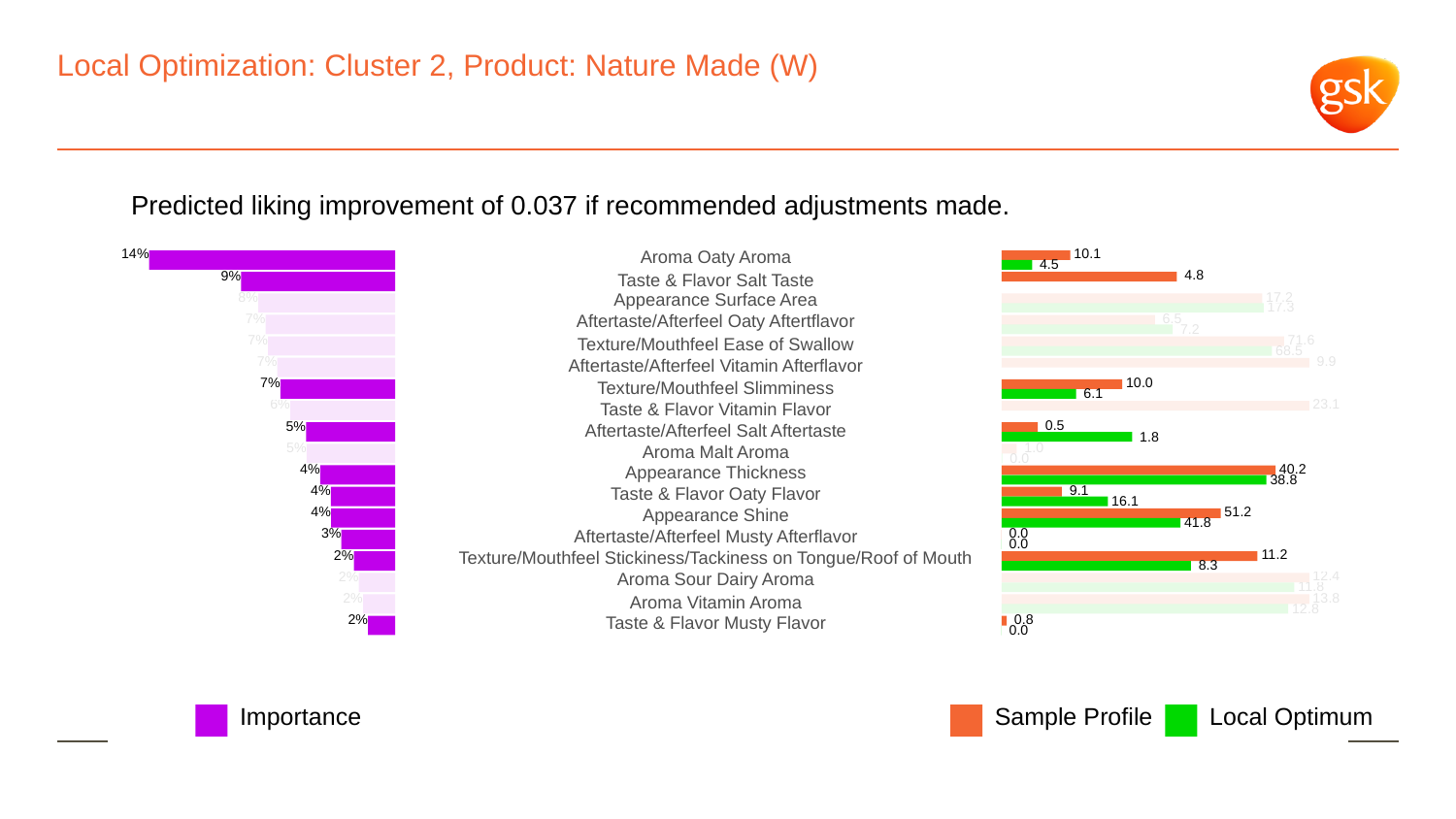

# Local Optimization: Cluster 2, Product: Nature Made (W)

Predicted liking improvement of 0.037 if recommended adjustments made.

 10.1
14%
Aroma Oaty Aroma

  4.5
  4.8
9%

Taste & Flavor Salt Taste
8%
 17.2
Appearance Surface Area

 17.3
  6.5
7%
Aftertaste/Afterfeel Oaty Aftertflavor

  7.2
 71.6
7%

Texture/Mouthfeel Ease of Swallow

 68.5
  9.9
7%

Aftertaste/Afterfeel Vitamin Afterflavor
 10.0
7%

Texture/Mouthfeel Slimminess

  6.1
 23.1
6%

Taste & Flavor Vitamin Flavor
  0.5
5%

Aftertaste/Afterfeel Salt Aftertaste

  1.8
  1.0
5%

Aroma Malt Aroma

  0.0
 40.2
4%
Appearance Thickness

 38.8
  9.1
4%
Taste & Flavor Oaty Flavor

 16.1
 51.2
4%
Appearance Shine

 41.8
  0.0
3%
Aftertaste/Afterfeel Musty Afterflavor

  0.0
2%
 11.2
Texture/Mouthfeel Stickiness/Tackiness on Tongue/Roof of Mouth

  8.3
2%
 12.4
Aroma Sour Dairy Aroma

 11.8
 13.8
2%

Aroma Vitamin Aroma

 12.8
  0.8
2%
Taste & Flavor Musty Flavor

  0.0

Local Optimum
Sample Profile
Importance